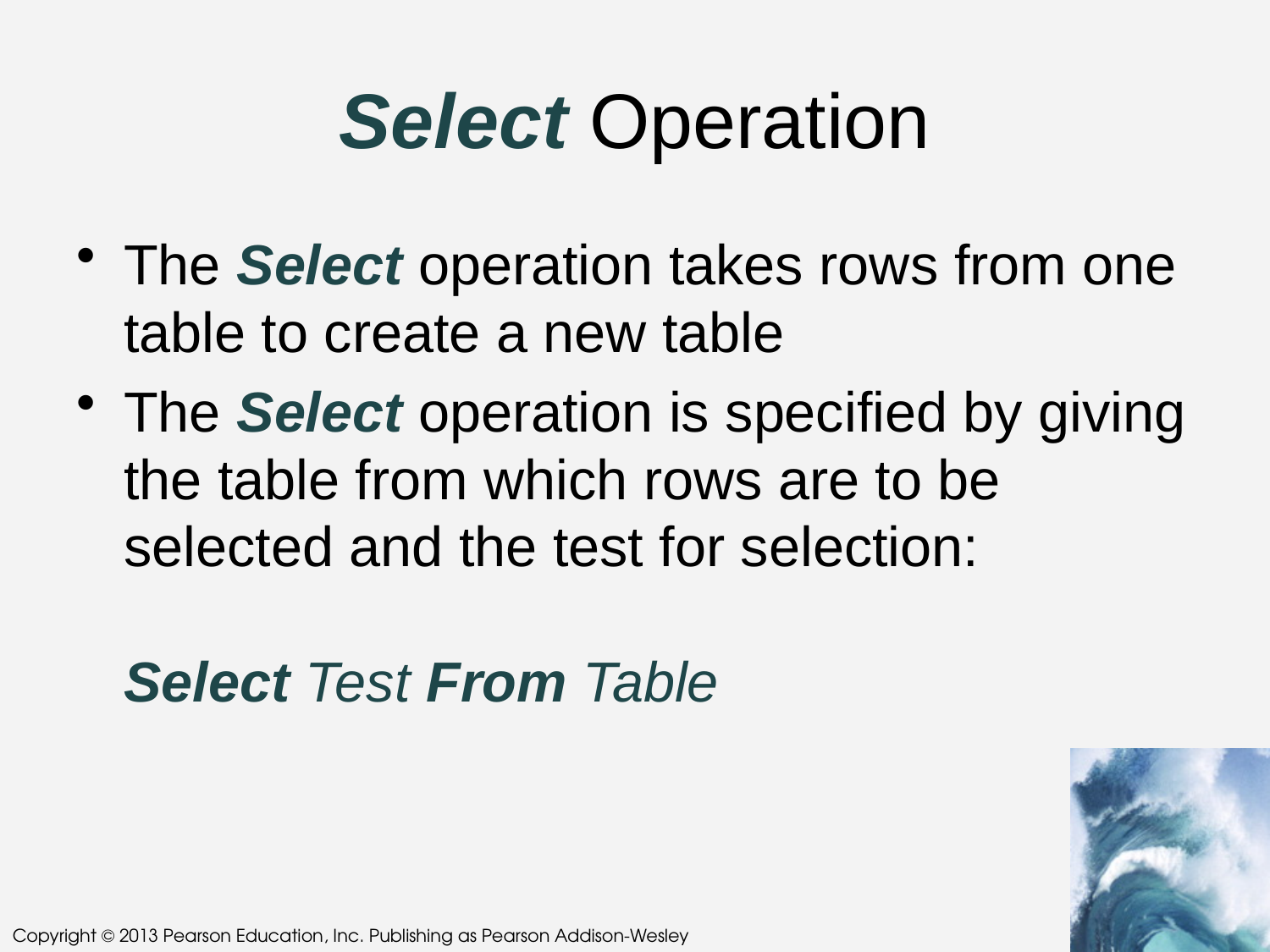

# Select Operation
The Select operation takes rows from one table to create a new table
The Select operation is specified by giving the table from which rows are to be selected and the test for selection:
Select Test From Table